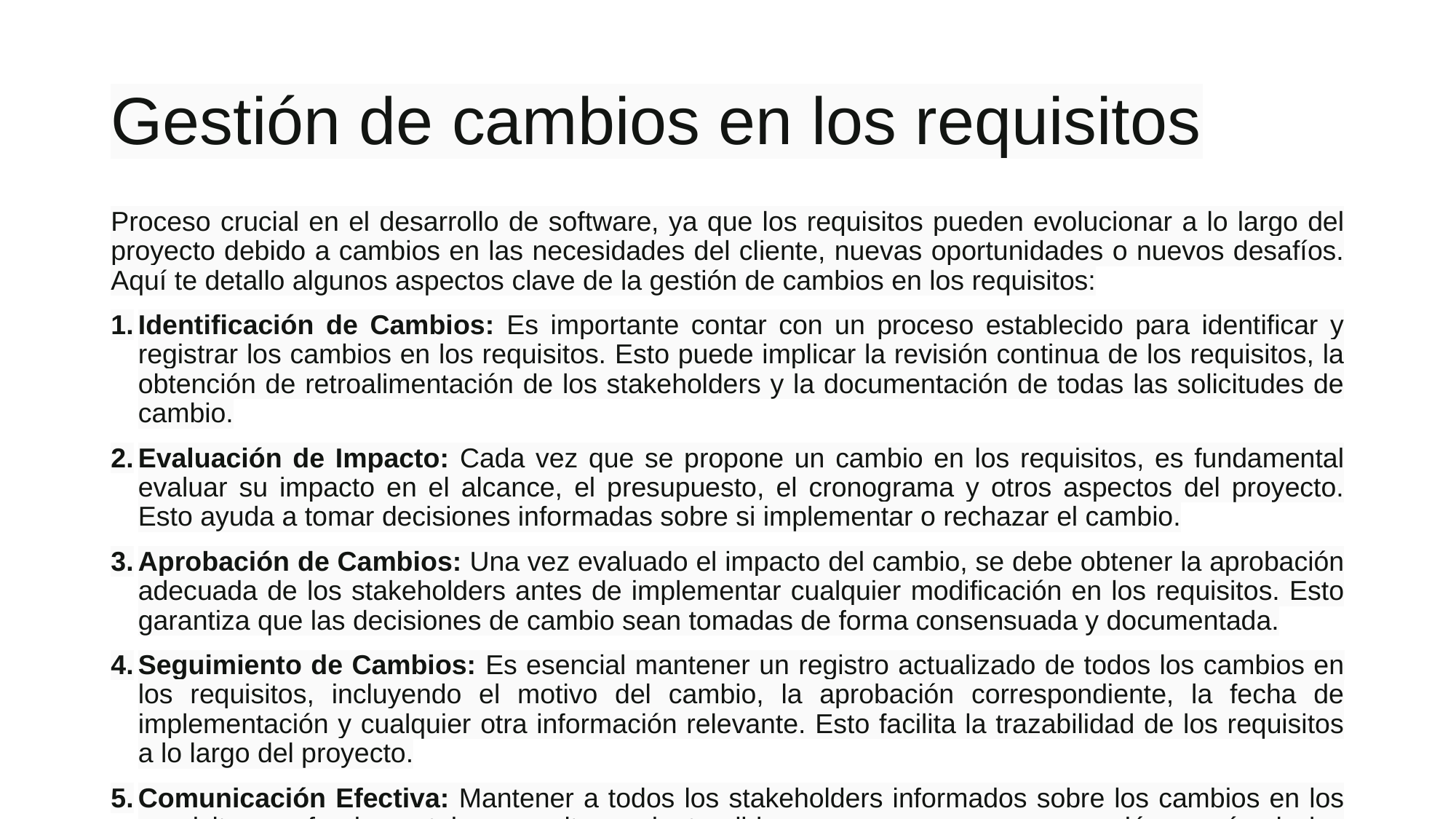

# Gestión de cambios en los requisitos
Proceso crucial en el desarrollo de software, ya que los requisitos pueden evolucionar a lo largo del proyecto debido a cambios en las necesidades del cliente, nuevas oportunidades o nuevos desafíos. Aquí te detallo algunos aspectos clave de la gestión de cambios en los requisitos:
Identificación de Cambios: Es importante contar con un proceso establecido para identificar y registrar los cambios en los requisitos. Esto puede implicar la revisión continua de los requisitos, la obtención de retroalimentación de los stakeholders y la documentación de todas las solicitudes de cambio.
Evaluación de Impacto: Cada vez que se propone un cambio en los requisitos, es fundamental evaluar su impacto en el alcance, el presupuesto, el cronograma y otros aspectos del proyecto. Esto ayuda a tomar decisiones informadas sobre si implementar o rechazar el cambio.
Aprobación de Cambios: Una vez evaluado el impacto del cambio, se debe obtener la aprobación adecuada de los stakeholders antes de implementar cualquier modificación en los requisitos. Esto garantiza que las decisiones de cambio sean tomadas de forma consensuada y documentada.
Seguimiento de Cambios: Es esencial mantener un registro actualizado de todos los cambios en los requisitos, incluyendo el motivo del cambio, la aprobación correspondiente, la fecha de implementación y cualquier otra información relevante. Esto facilita la trazabilidad de los requisitos a lo largo del proyecto.
Comunicación Efectiva: Mantener a todos los stakeholders informados sobre los cambios en los requisitos es fundamental para evitar malentendidos y asegurar una comprensión común de las necesidades del proyecto.
.